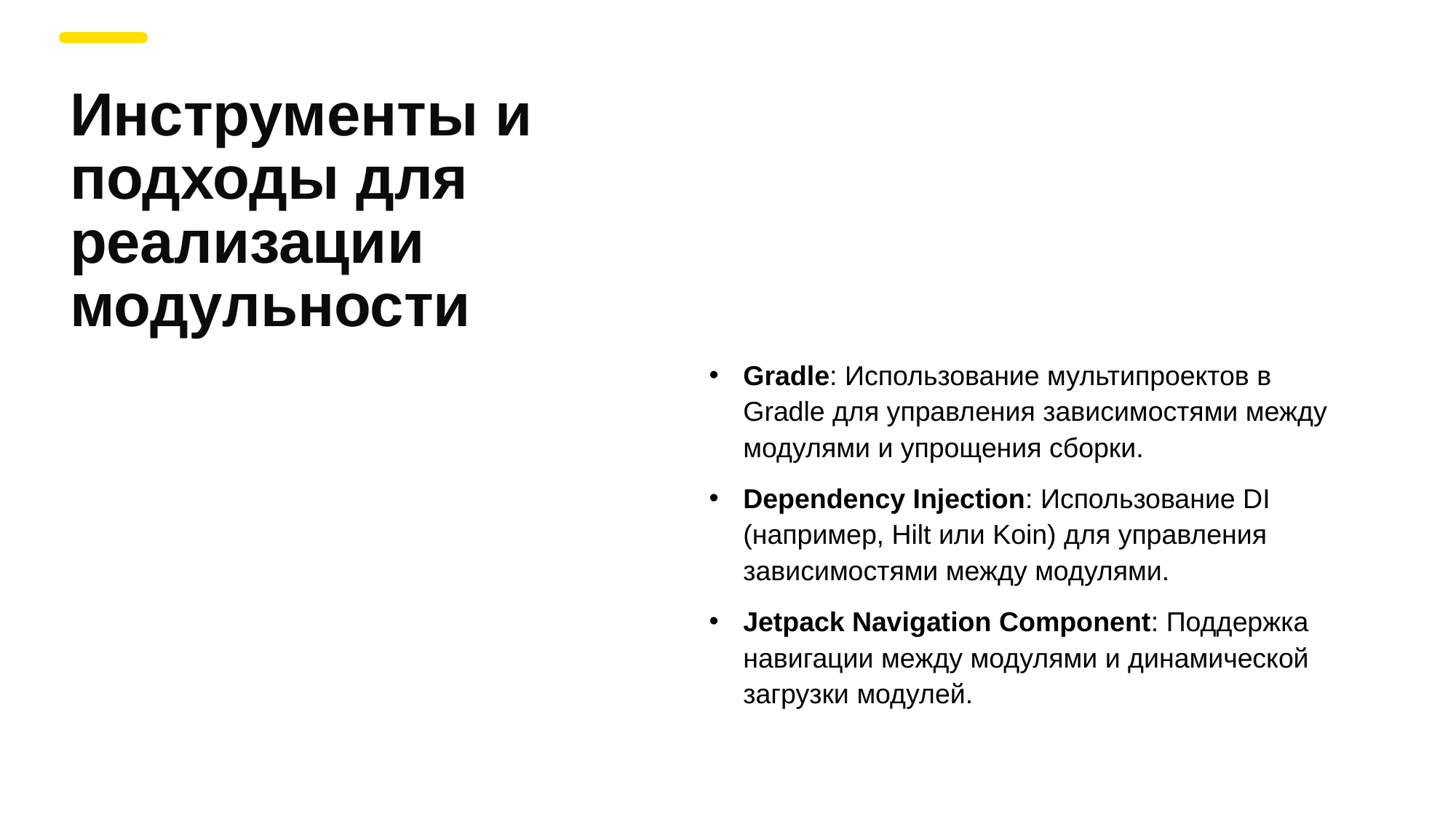

Инструменты и подходы для реализации модульности
Gradle: Использование мультипроектов в Gradle для управления зависимостями между модулями и упрощения сборки.
Dependency Injection: Использование DI (например, Hilt или Koin) для управления зависимостями между модулями.
Jetpack Navigation Component: Поддержка навигации между модулями и динамической загрузки модулей.